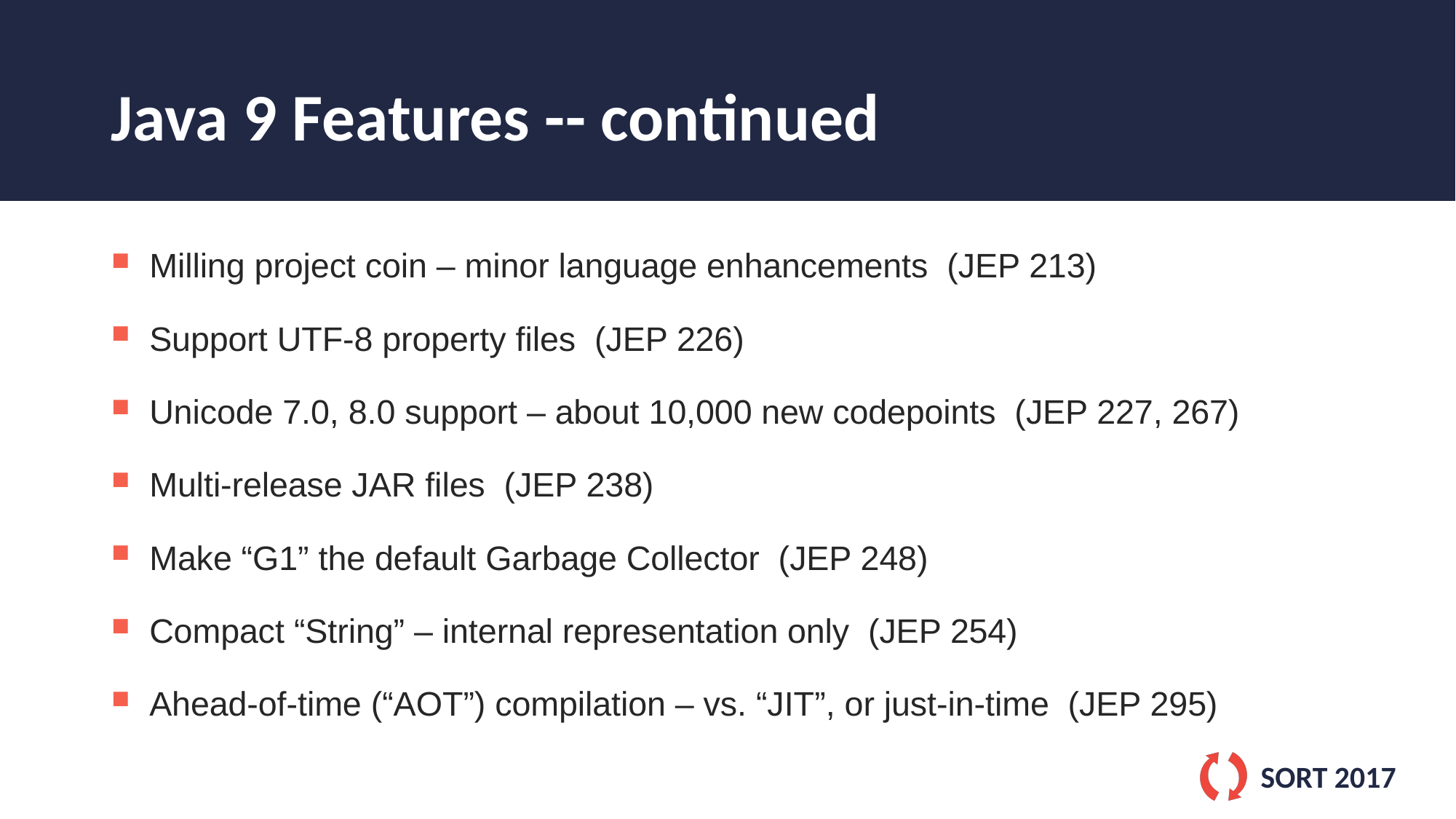

# Java 9 Features -- continued
Milling project coin – minor language enhancements  (JEP 213)
Support UTF-8 property files  (JEP 226)
Unicode 7.0, 8.0 support – about 10,000 new codepoints  (JEP 227, 267)
Multi-release JAR files  (JEP 238)
Make “G1” the default Garbage Collector  (JEP 248)
Compact “String” – internal representation only  (JEP 254)
Ahead-of-time (“AOT”) compilation – vs. “JIT”, or just-in-time  (JEP 295)